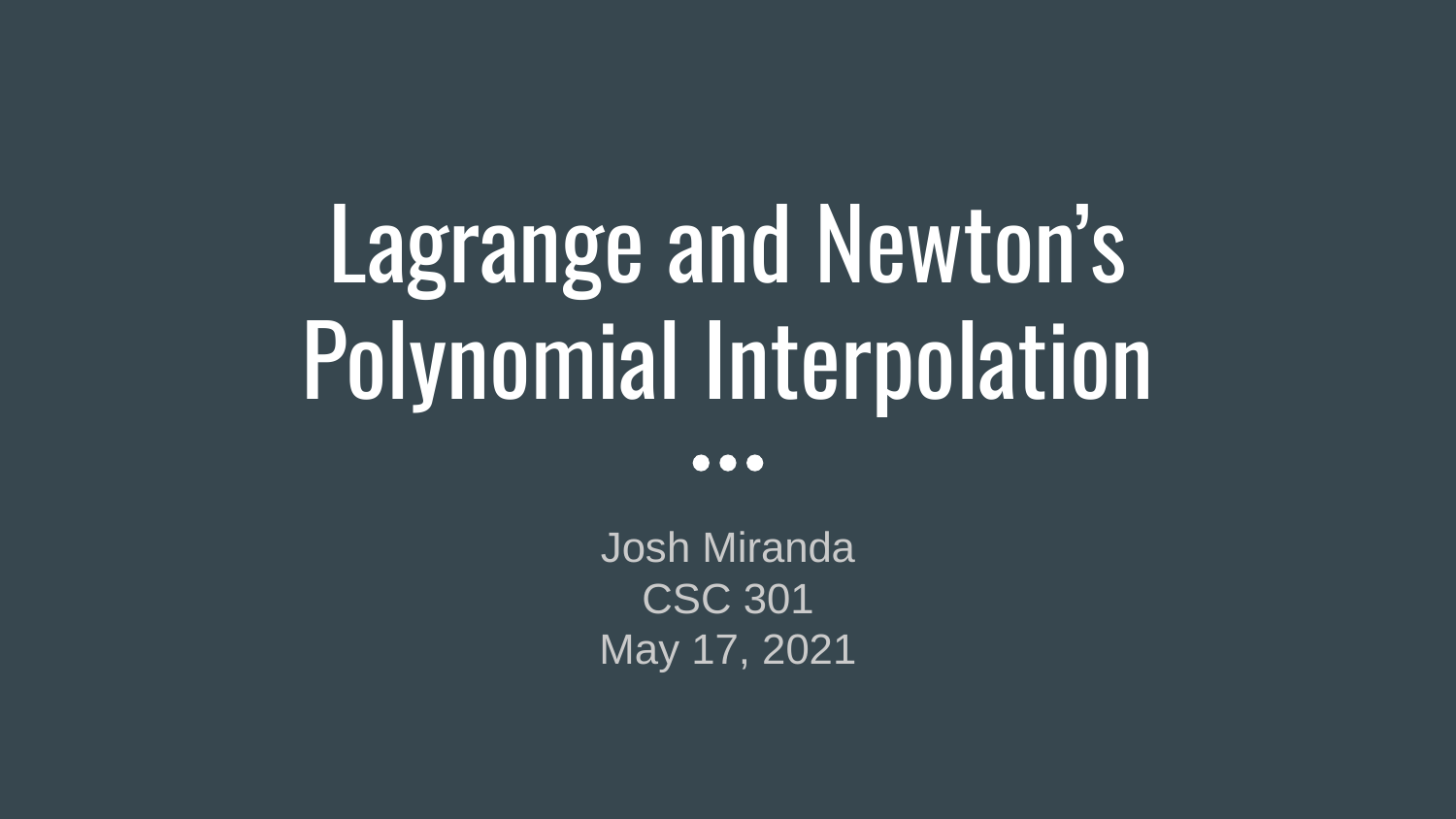

# Lagrange and Newton’s
Polynomial Interpolation
Josh Miranda
CSC 301
May 17, 2021